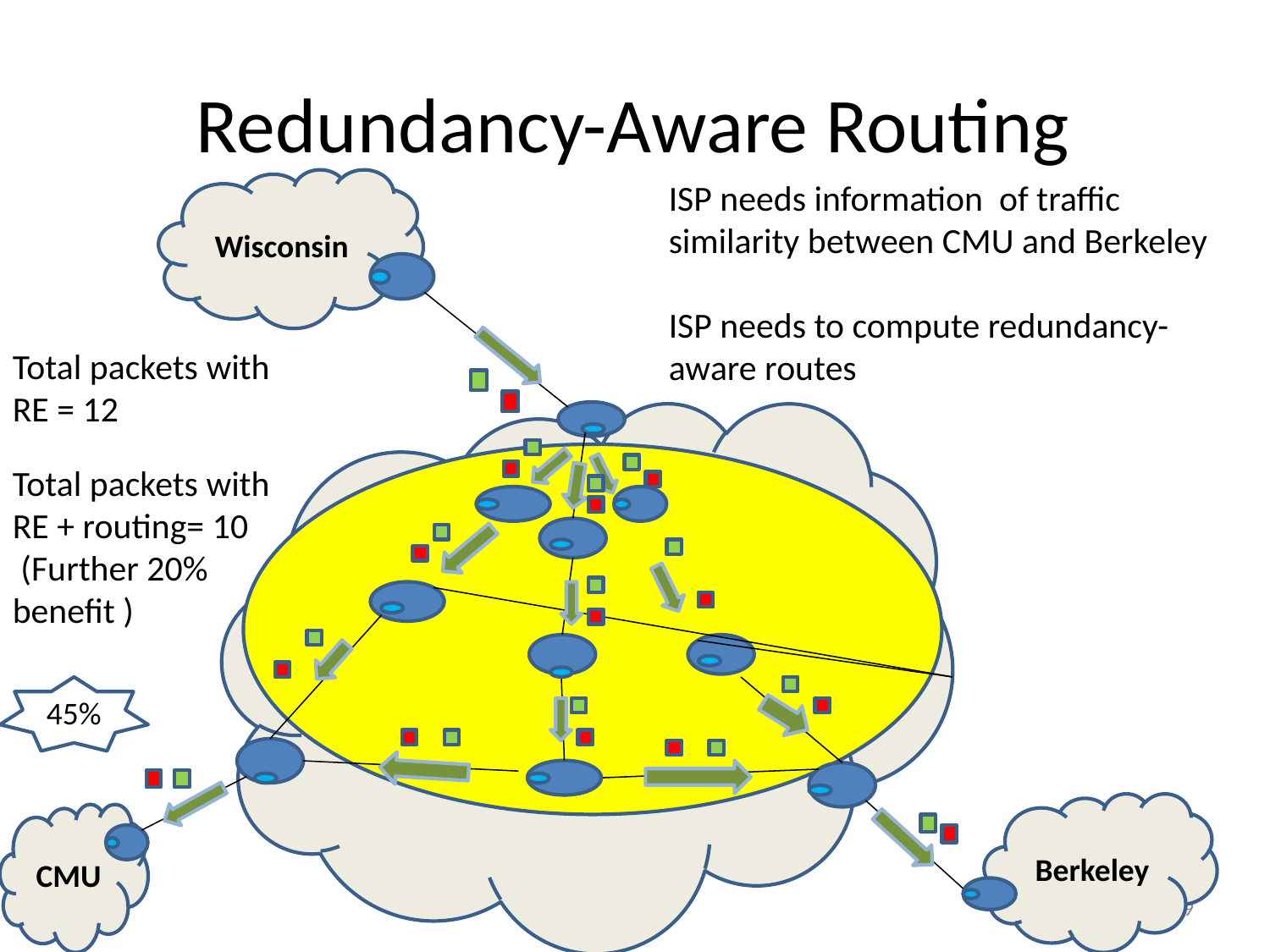

# Redundancy-Aware Routing
Wisconsin
ISP needs information  of traffic similarity between CMU and Berkeley

ISP needs to compute redundancy-aware routes

Total packets with RE = 12

Total packets with RE + routing= 10
 (Further 20% benefit )

45%

Berkeley

CMU

9